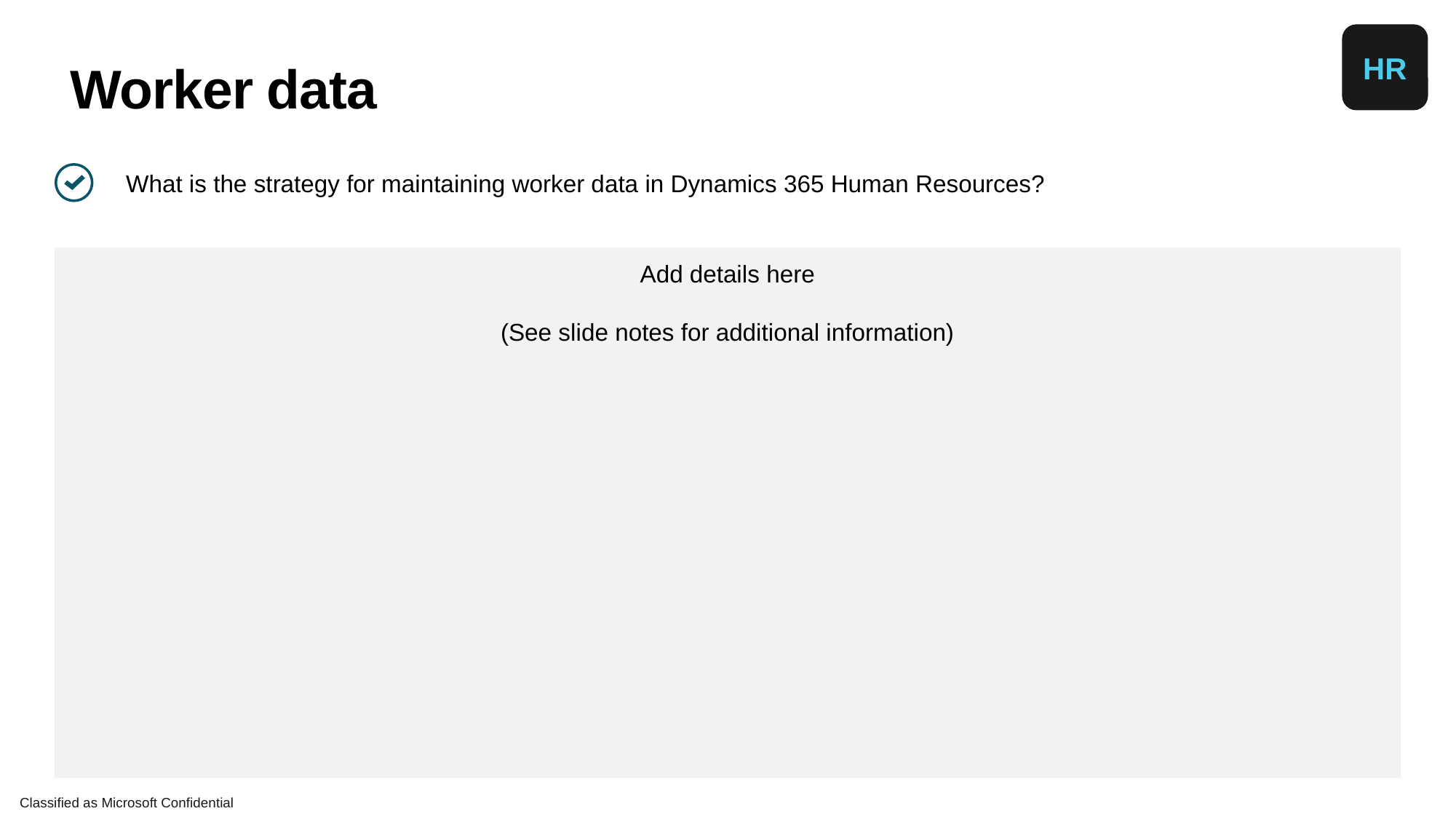

HR
# Worker data
What is the strategy for maintaining worker data in Dynamics 365 Human Resources?

Add details here
(See slide notes for additional information)